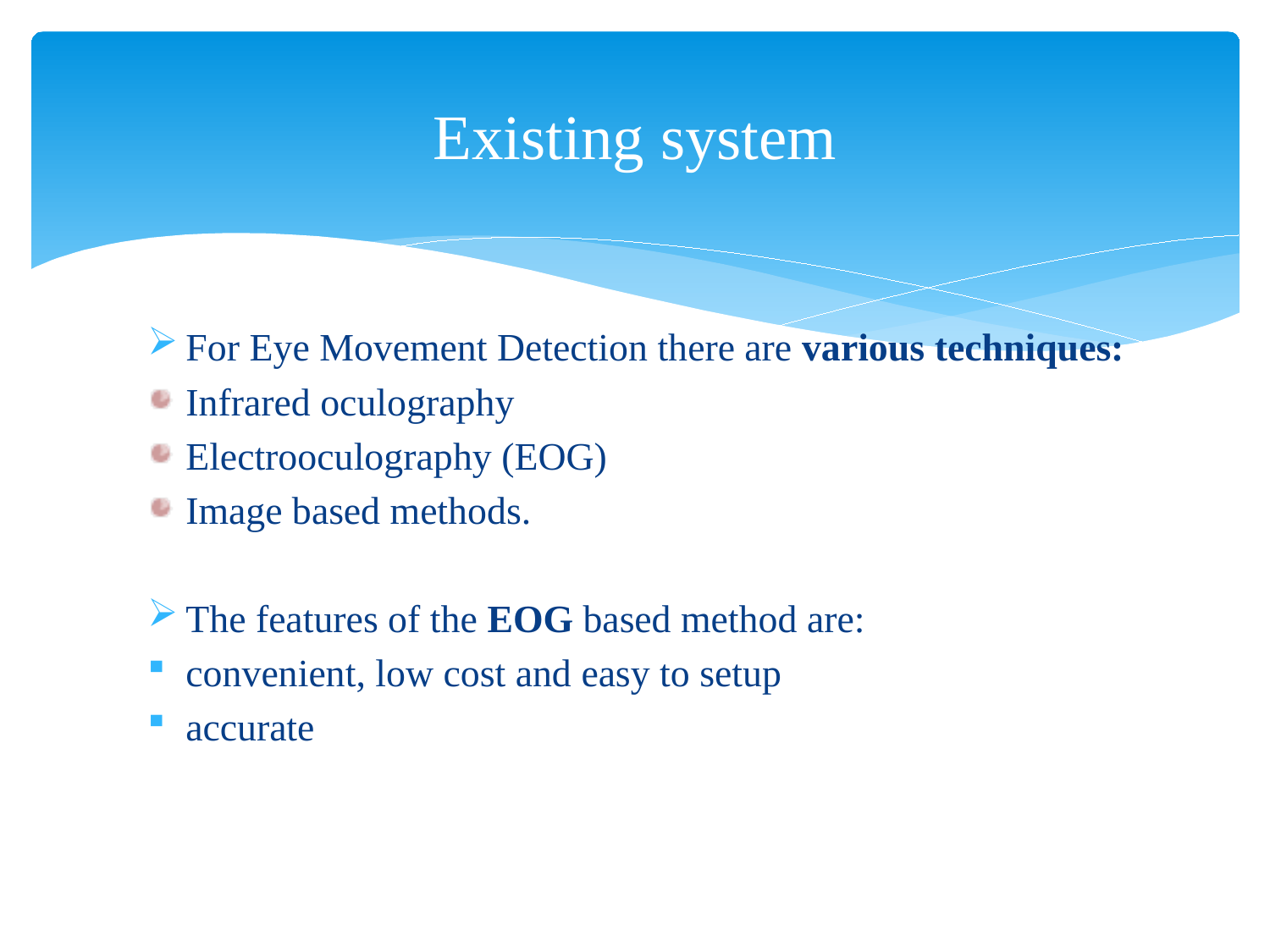

# Existing system
For Eye Movement Detection there are various techniques:
Infrared oculography
Electrooculography (EOG)
Image based methods.

The features of the EOG based method are:
convenient, low cost and easy to setup
accurate